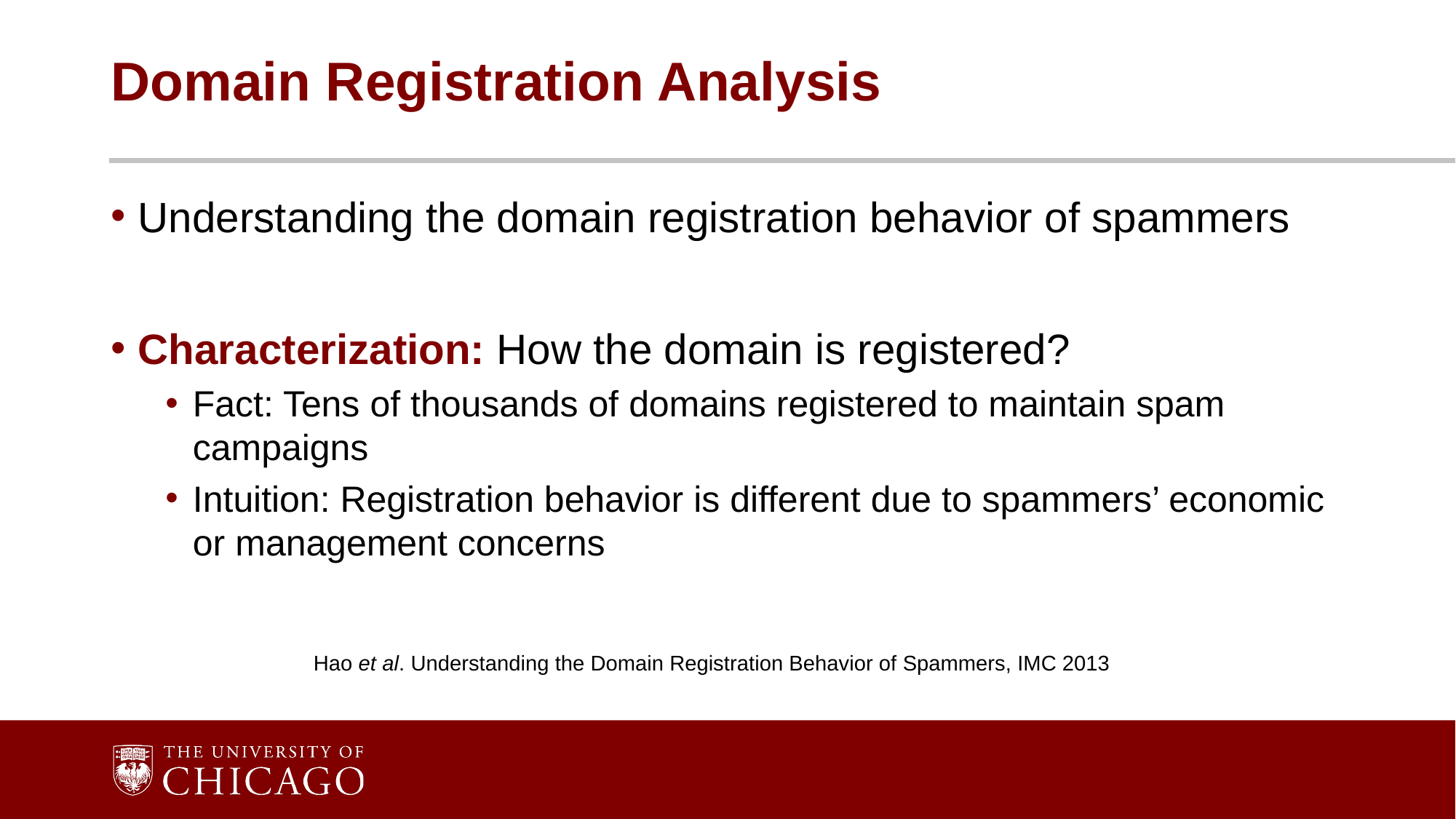

# Domain Registration Analysis
Understanding the domain registration behavior of spammers

Characterization: How the domain is registered?
Fact: Tens of thousands of domains registered to maintain spam campaigns
Intuition: Registration behavior is different due to spammers’ economic or management concerns
Hao et al. Understanding the Domain Registration Behavior of Spammers, IMC 2013